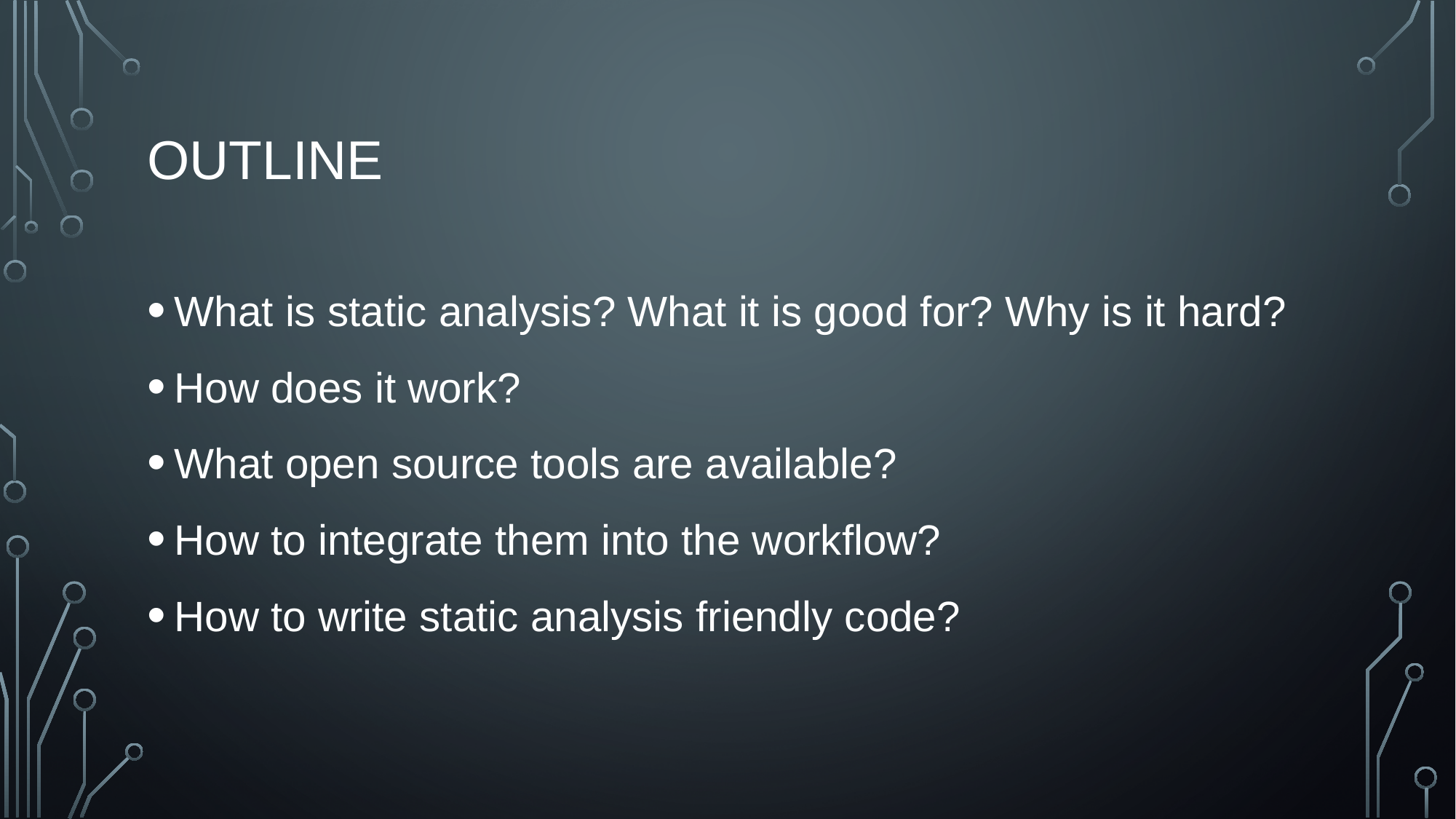

# outline
What is static analysis? What it is good for? Why is it hard?
How does it work?
What open source tools are available?
How to integrate them into the workflow?
How to write static analysis friendly code?